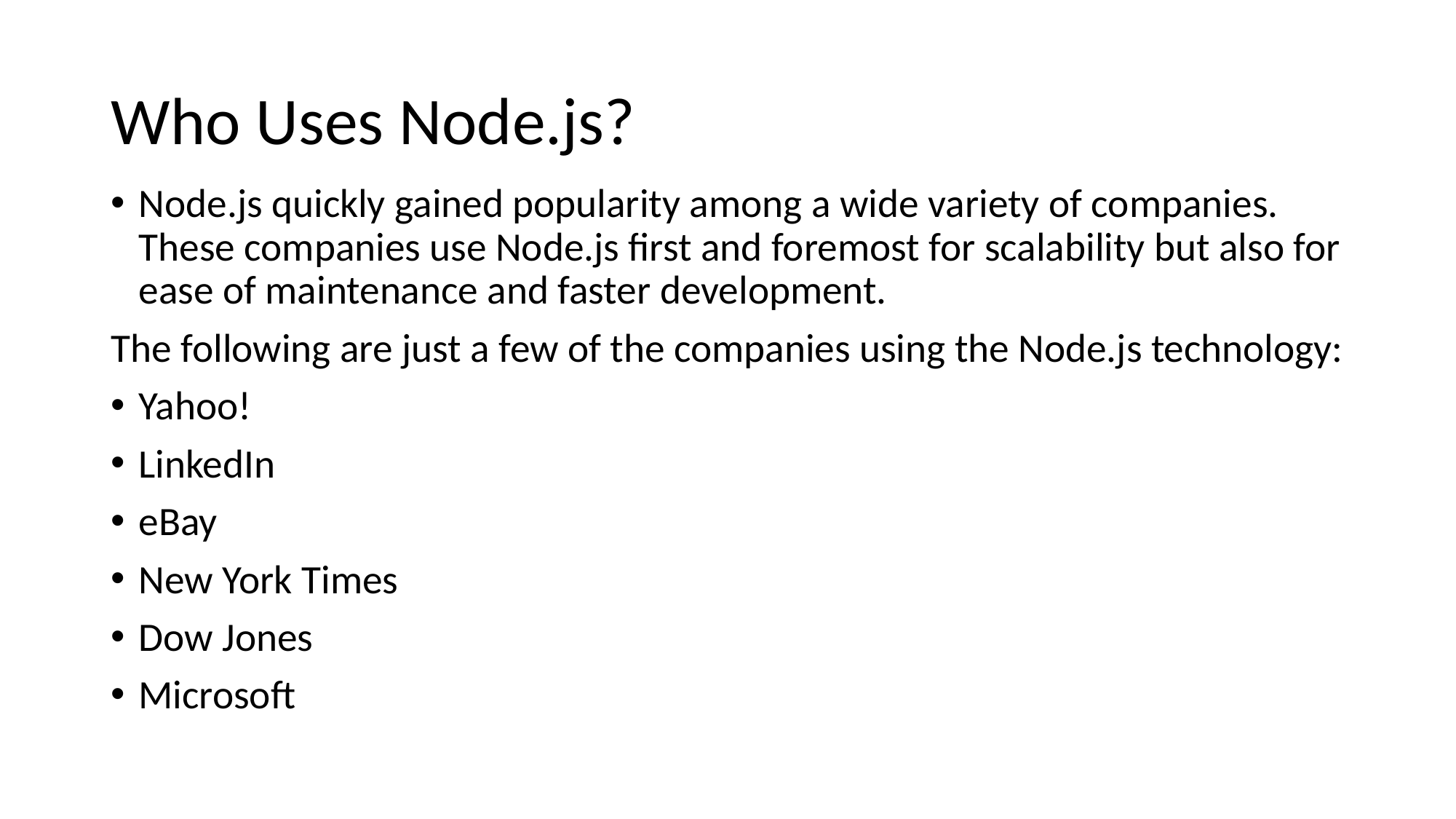

# Who Uses Node.js?
Node.js quickly gained popularity among a wide variety of companies. These companies use Node.js first and foremost for scalability but also for ease of maintenance and faster development.
The following are just a few of the companies using the Node.js technology:
Yahoo!
LinkedIn
eBay
New York Times
Dow Jones
Microsoft